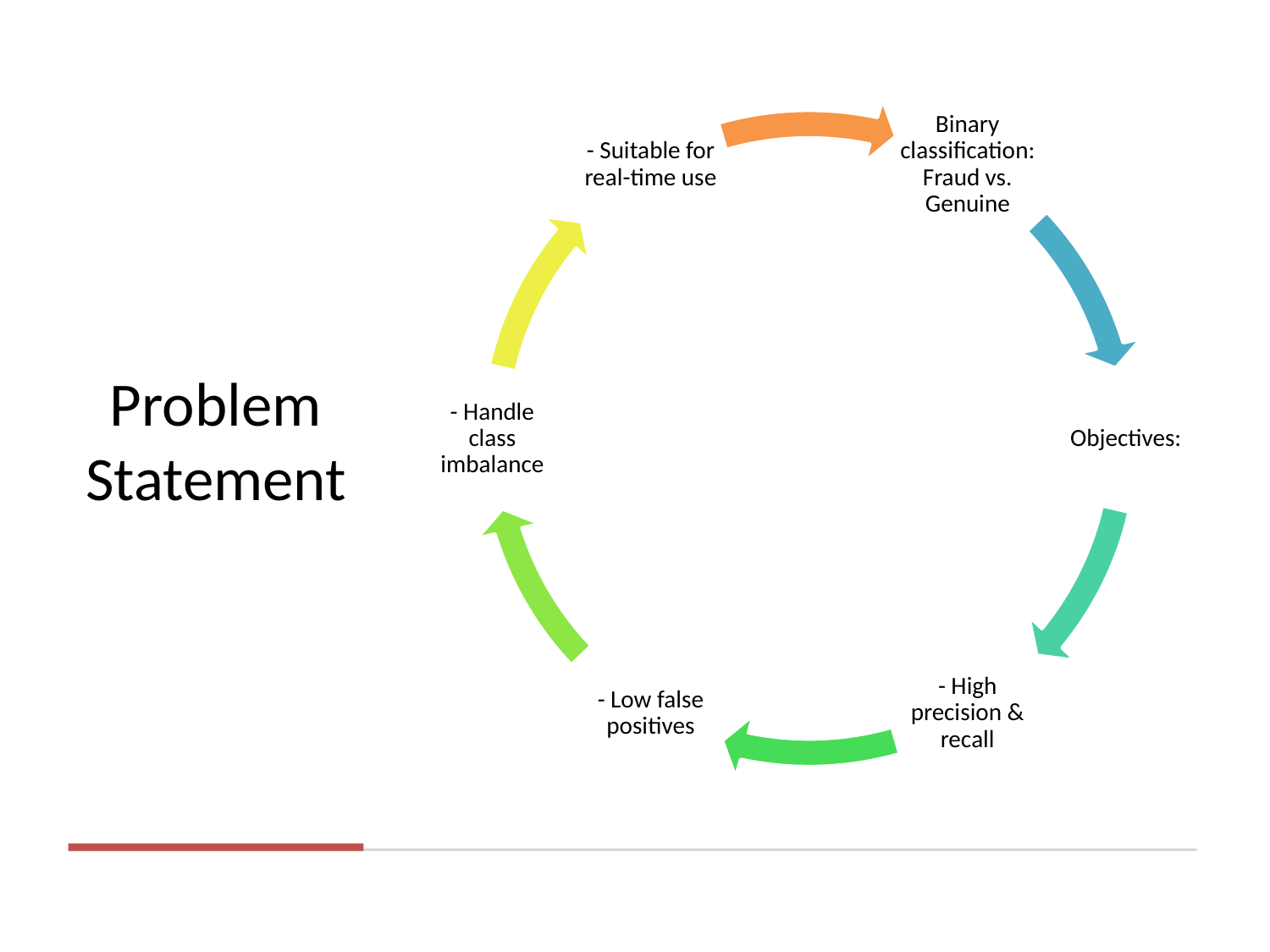

# Problem Statement
Binary classification: Fraud vs. Genuine
Objectives:
- High precision & recall
- Low false positives
- Handle class imbalance
- Suitable for real-time use